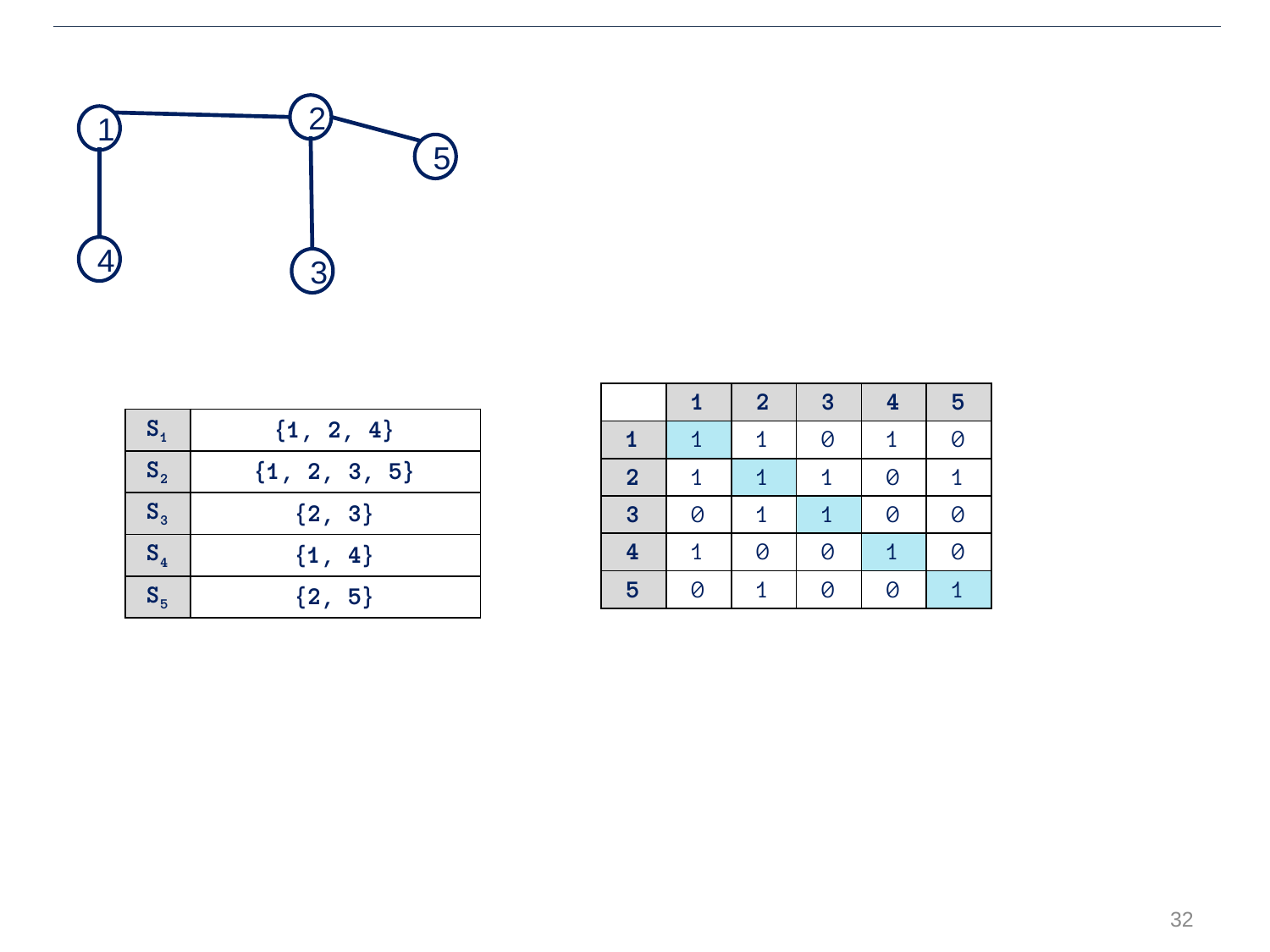

2
1
5
4
3
|  | 1 | 2 | 3 | 4 | 5 |
| --- | --- | --- | --- | --- | --- |
| 1 | 1 | 1 | 0 | 1 | 0 |
| 2 | 1 | 1 | 1 | 0 | 1 |
| 3 | 0 | 1 | 1 | 0 | 0 |
| 4 | 1 | 0 | 0 | 1 | 0 |
| 5 | 0 | 1 | 0 | 0 | 1 |
| S1 | {1, 2, 4} |
| --- | --- |
| S2 | {1, 2, 3, 5} |
| S3 | {2, 3} |
| S4 | {1, 4} |
| S5 | {2, 5} |
32